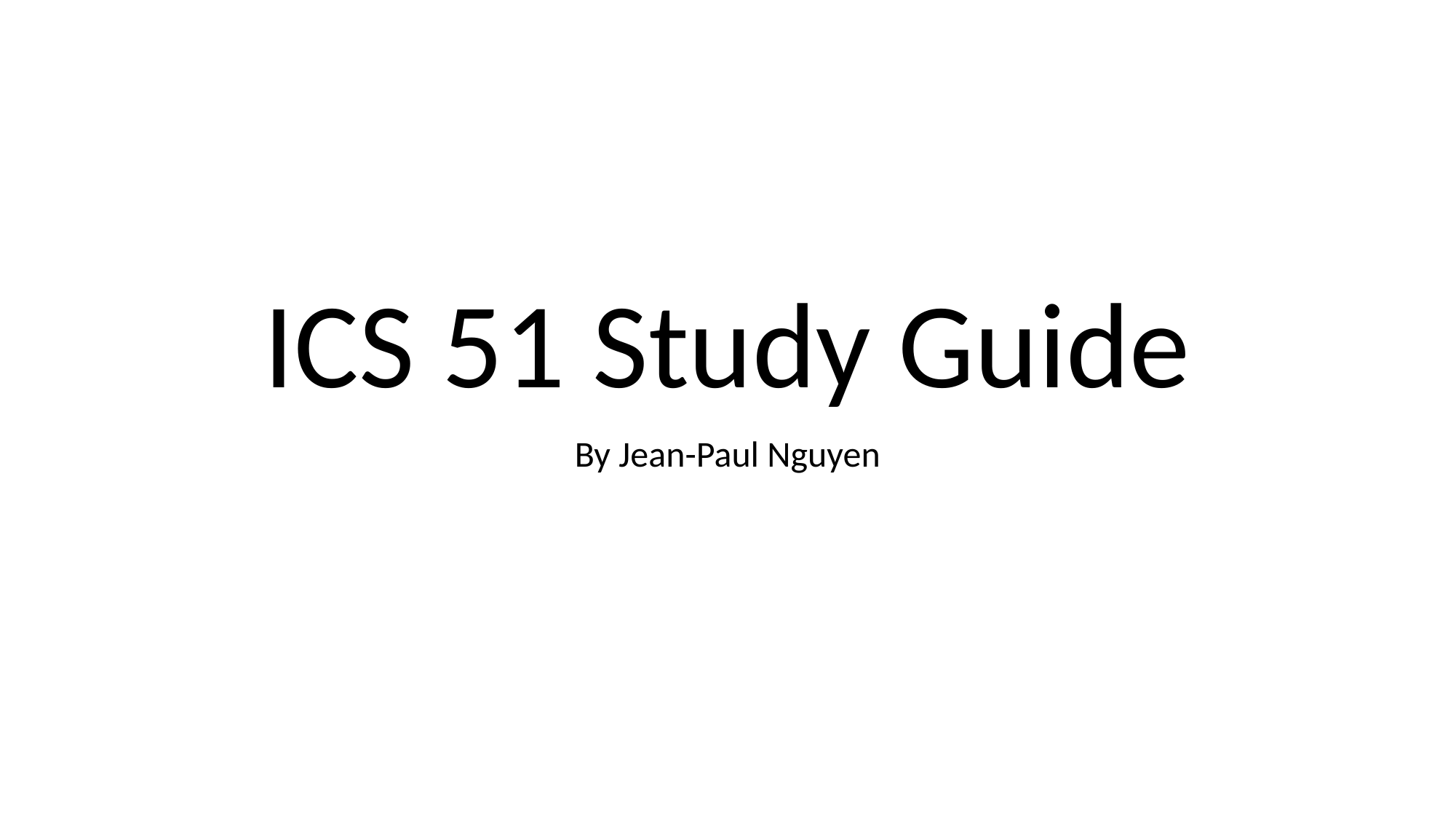

# ICS 51 Study Guide
By Jean-Paul Nguyen